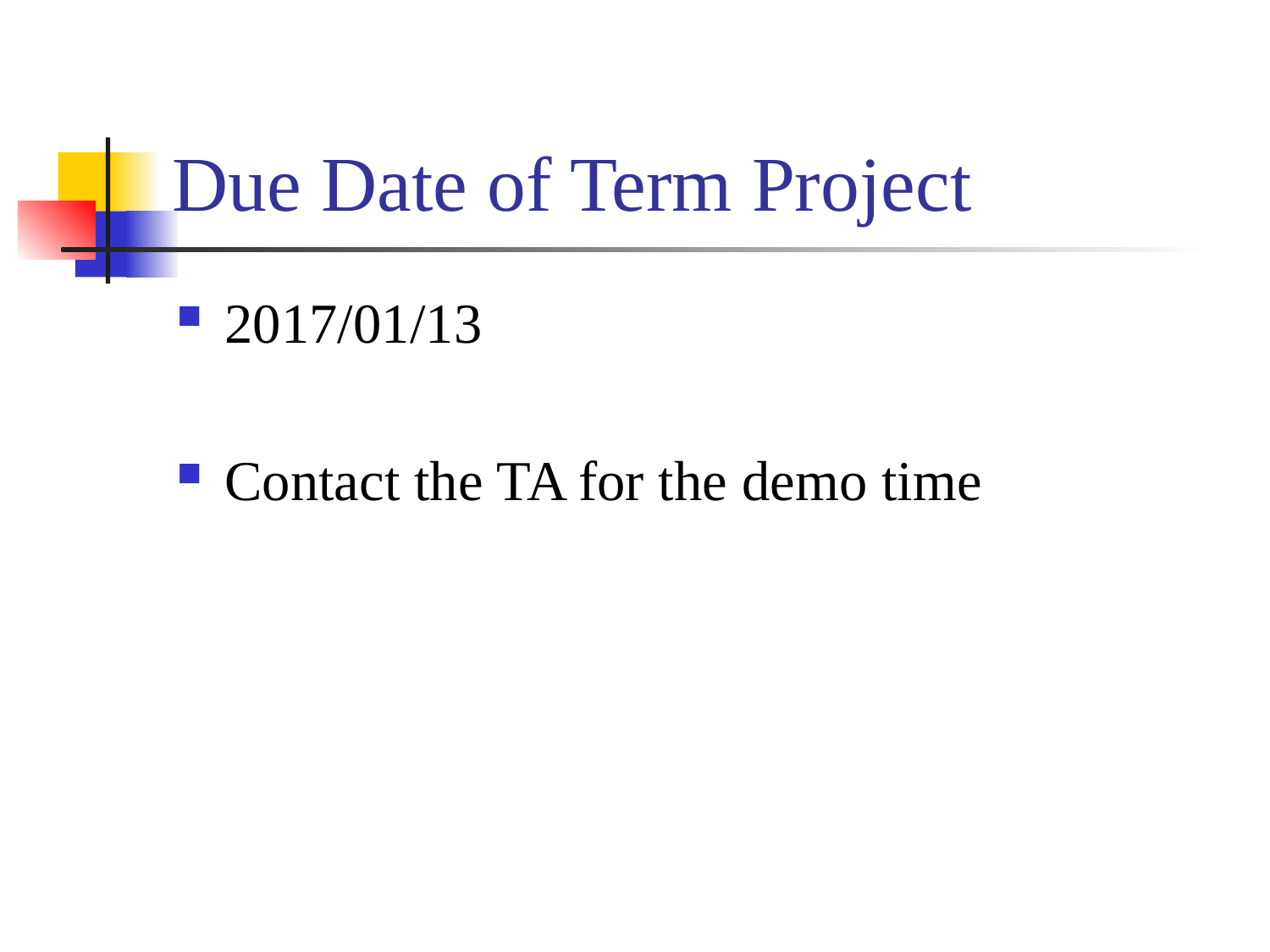

# Due Date of Term Project
2017/01/13

Contact the TA for the demo time